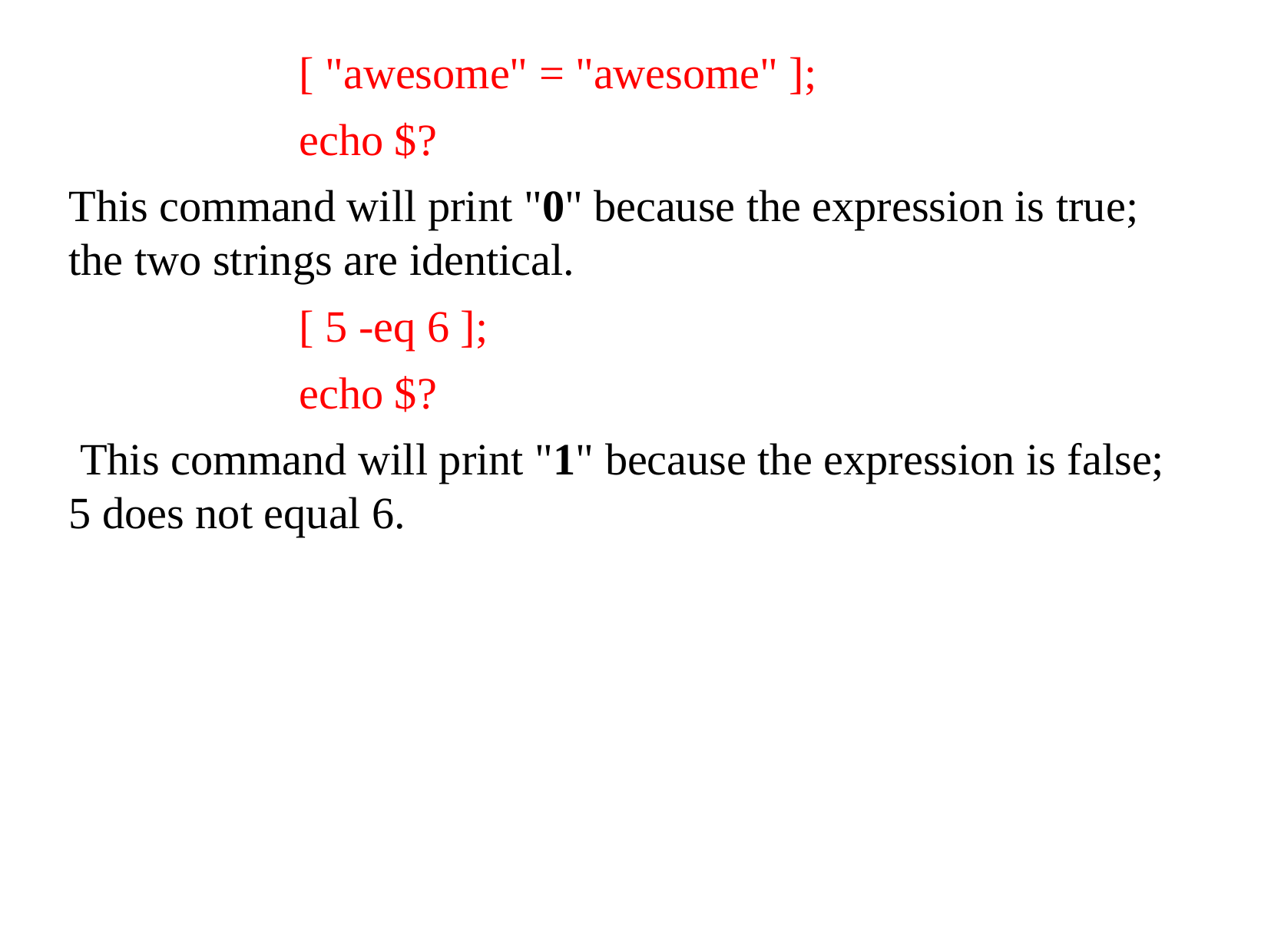

[ "awesome" = "awesome" ];
		echo $?
This command will print "0" because the expression is true; the two strings are identical.
		[ 5 -eq 6 ];
		echo $?
 This command will print "1" because the expression is false; 5 does not equal 6.